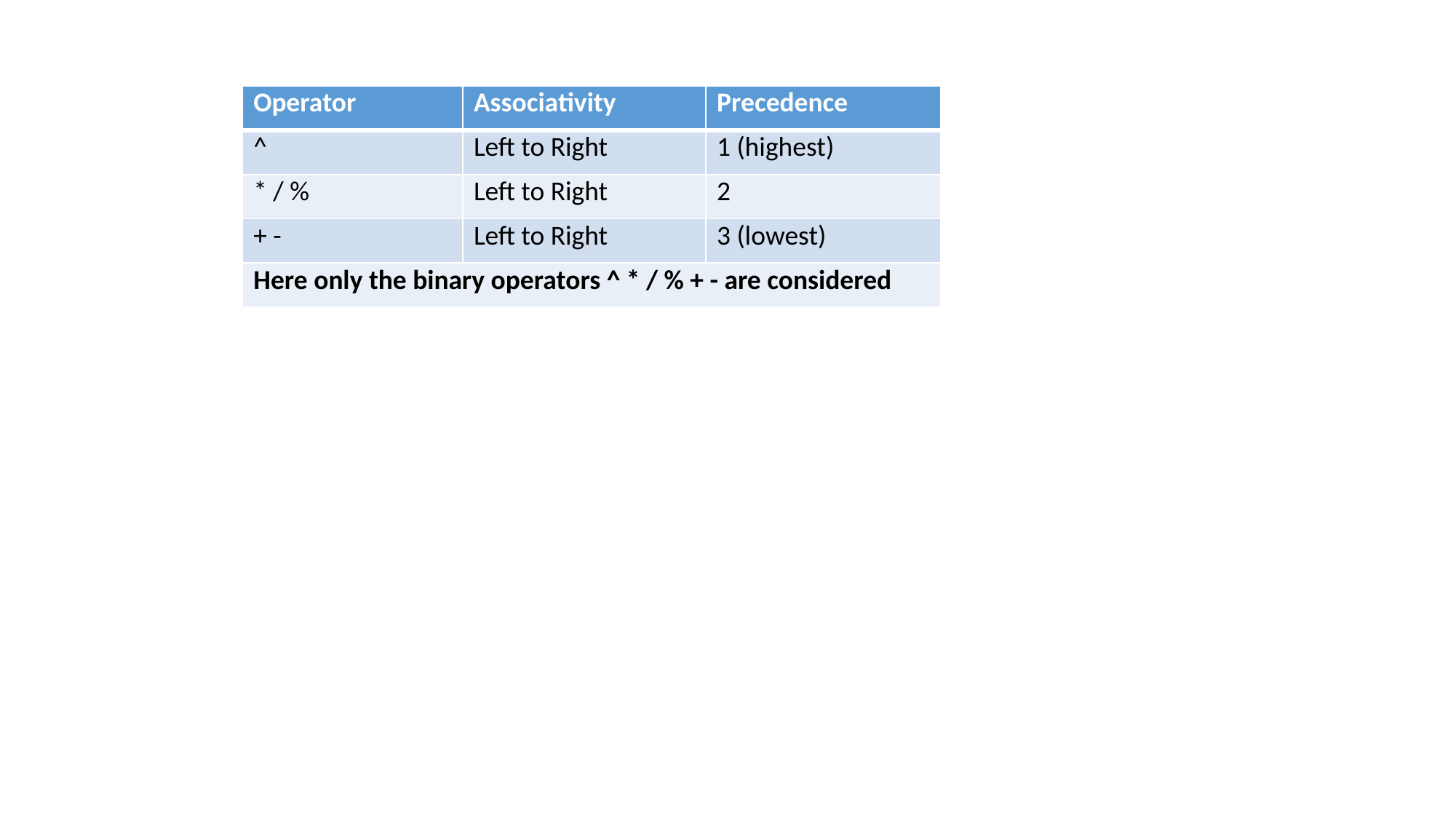

| Operator | Associativity | Precedence |
| --- | --- | --- |
| ^ | Left to Right | 1 (highest) |
| \* / % | Left to Right | 2 |
| + - | Left to Right | 3 (lowest) |
| Here only the binary operators ^ \* / % + - are considered |  |  |